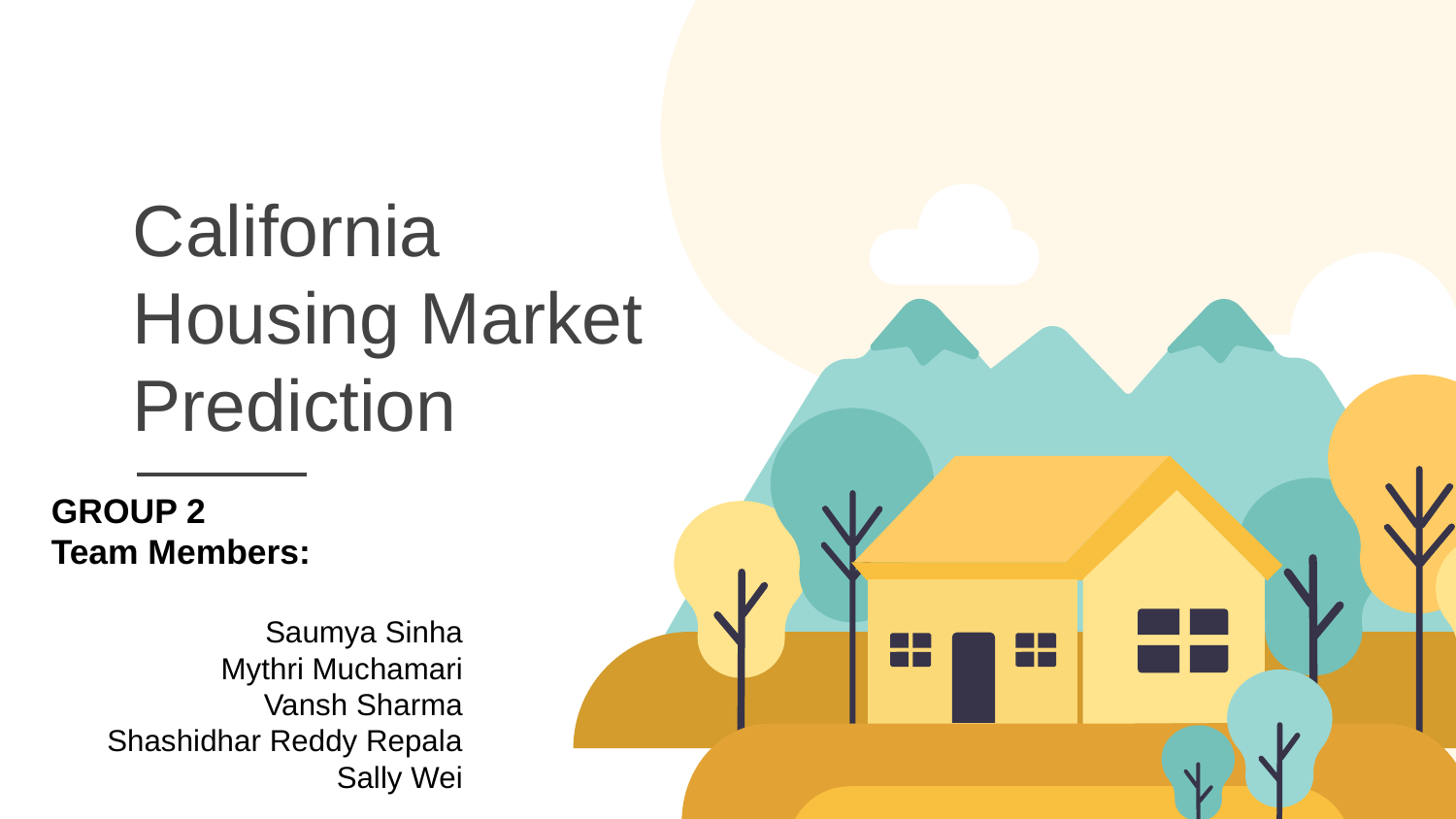

# California Housing Market
Prediction

GROUP 2
Team Members:

Saumya Sinha
Mythri Muchamari
Vansh Sharma
Shashidhar Reddy Repala
Sally Wei